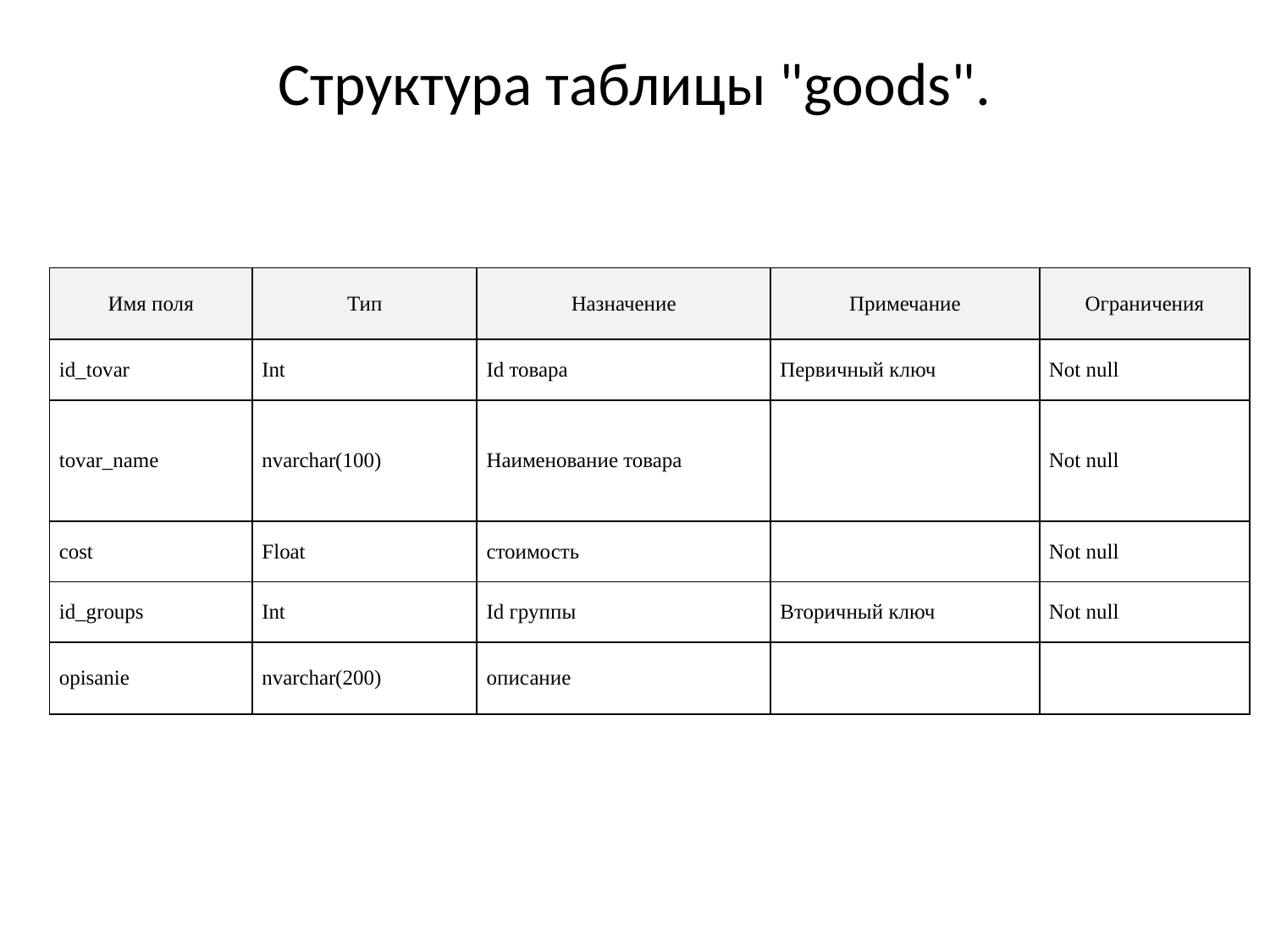

# Структура таблицы "goods".
| Имя поля | Тип | Назначение | Примечание | Ограничения |
| --- | --- | --- | --- | --- |
| id\_tovar | Int | Id товара | Первичный ключ | Not null |
| tovar\_name | nvarchar(100) | Наименование товара |  | Not null |
| cost | Float | стоимость |  | Not null |
| id\_groups | Int | Id группы | Вторичный ключ | Not null |
| opisanie | nvarchar(200) | описание |  |  |